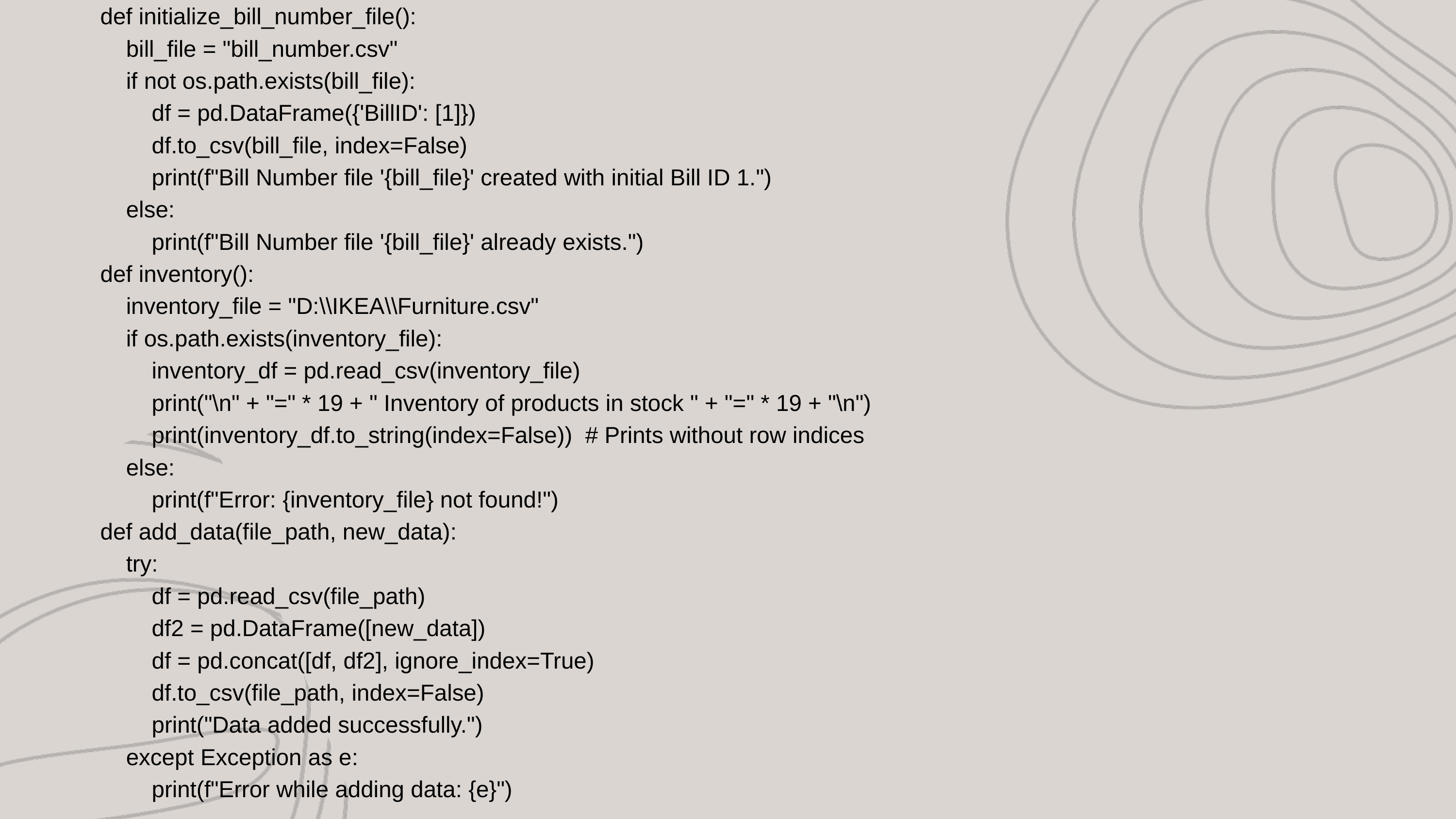

def initialize_bill_number_file():
    bill_file = "bill_number.csv"
    if not os.path.exists(bill_file):
        df = pd.DataFrame({'BillID': [1]})
        df.to_csv(bill_file, index=False)
        print(f"Bill Number file '{bill_file}' created with initial Bill ID 1.")
    else:
        print(f"Bill Number file '{bill_file}' already exists.")
def inventory():
    inventory_file = "D:\\IKEA\\Furniture.csv"
    if os.path.exists(inventory_file):
        inventory_df = pd.read_csv(inventory_file)
        print("\n" + "=" * 19 + " Inventory of products in stock " + "=" * 19 + "\n")
        print(inventory_df.to_string(index=False))  # Prints without row indices
    else:
        print(f"Error: {inventory_file} not found!")
def add_data(file_path, new_data):
    try:
        df = pd.read_csv(file_path)
        df2 = pd.DataFrame([new_data])
        df = pd.concat([df, df2], ignore_index=True)
        df.to_csv(file_path, index=False)
        print("Data added successfully.")
    except Exception as e:
        print(f"Error while adding data: {e}")